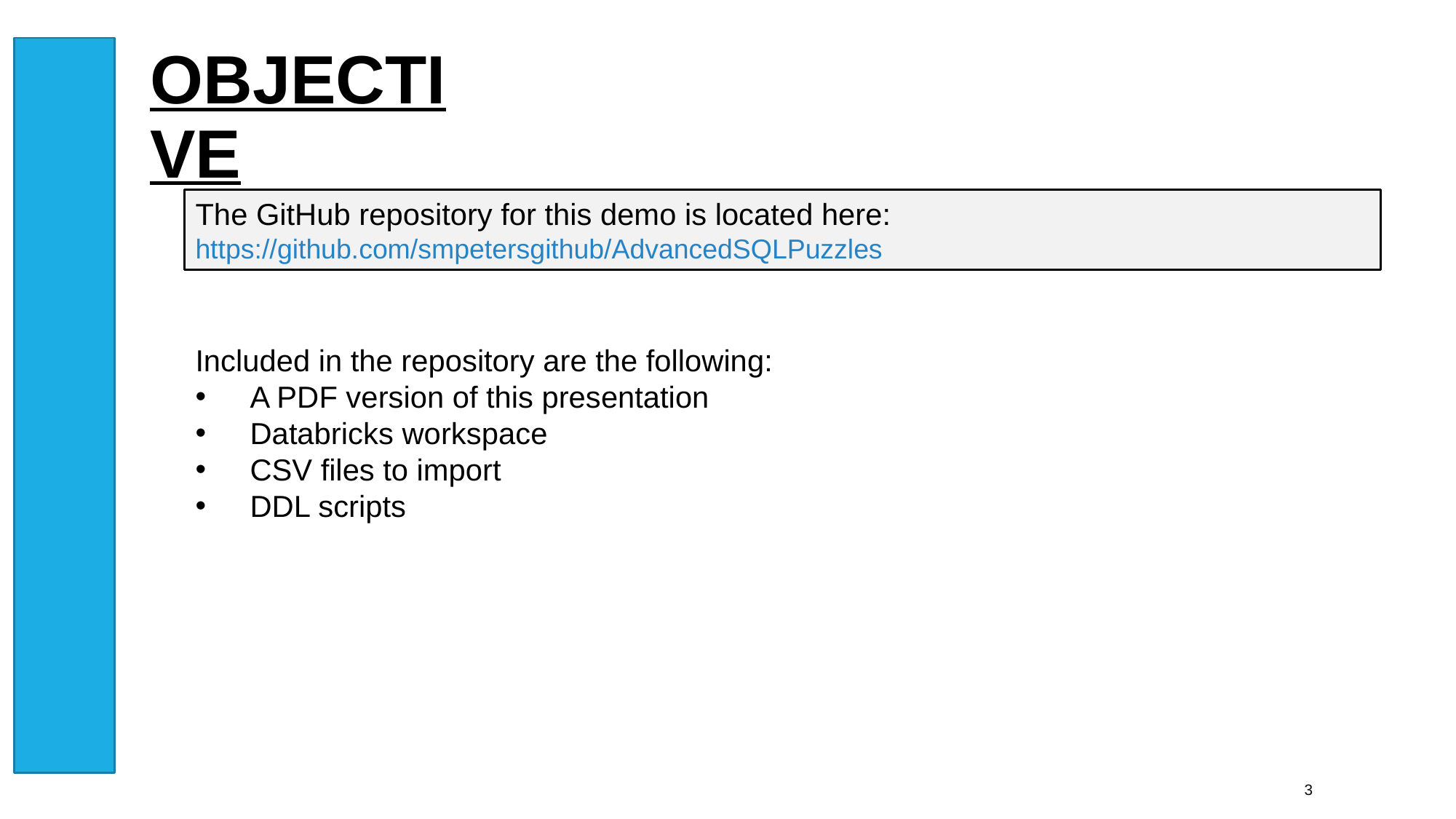

OBJECTIVE
The GitHub repository for this demo is located here:
https://github.com/smpetersgithub/AdvancedSQLPuzzles
Included in the repository are the following:
A PDF version of this presentation
Databricks workspace
CSV files to import
DDL scripts
3